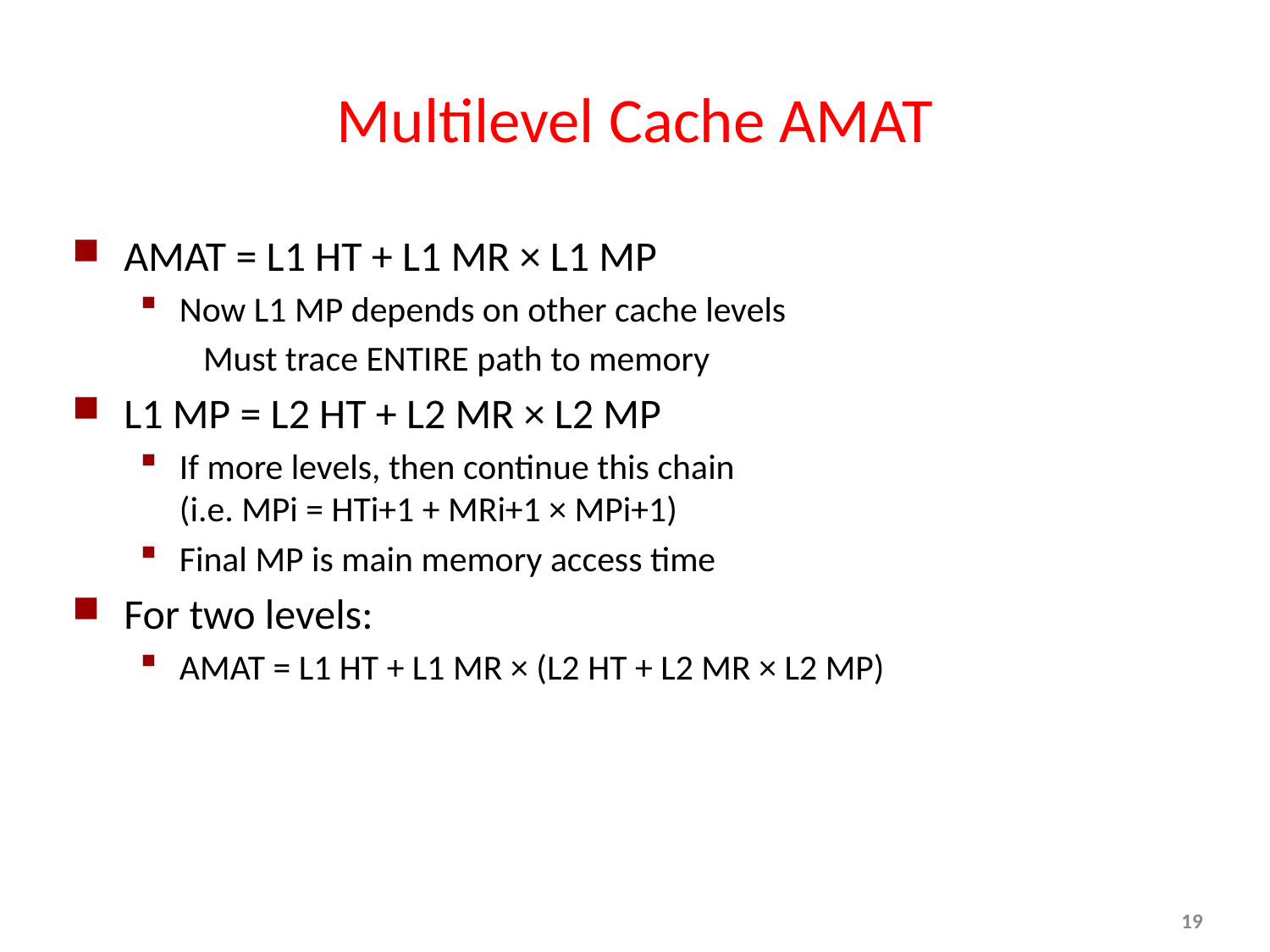

# Multilevel Cache AMAT
AMAT = L1 HT + L1 MR × L1 MP
Now L1 MP depends on other cache levels
Must trace ENTIRE path to memory
L1 MP = L2 HT + L2 MR × L2 MP
If more levels, then continue this chain
(i.e. MPi = HTi+1 + MRi+1 × MPi+1)
Final MP is main memory access time
For two levels:
AMAT = L1 HT + L1 MR × (L2 HT + L2 MR × L2 MP)